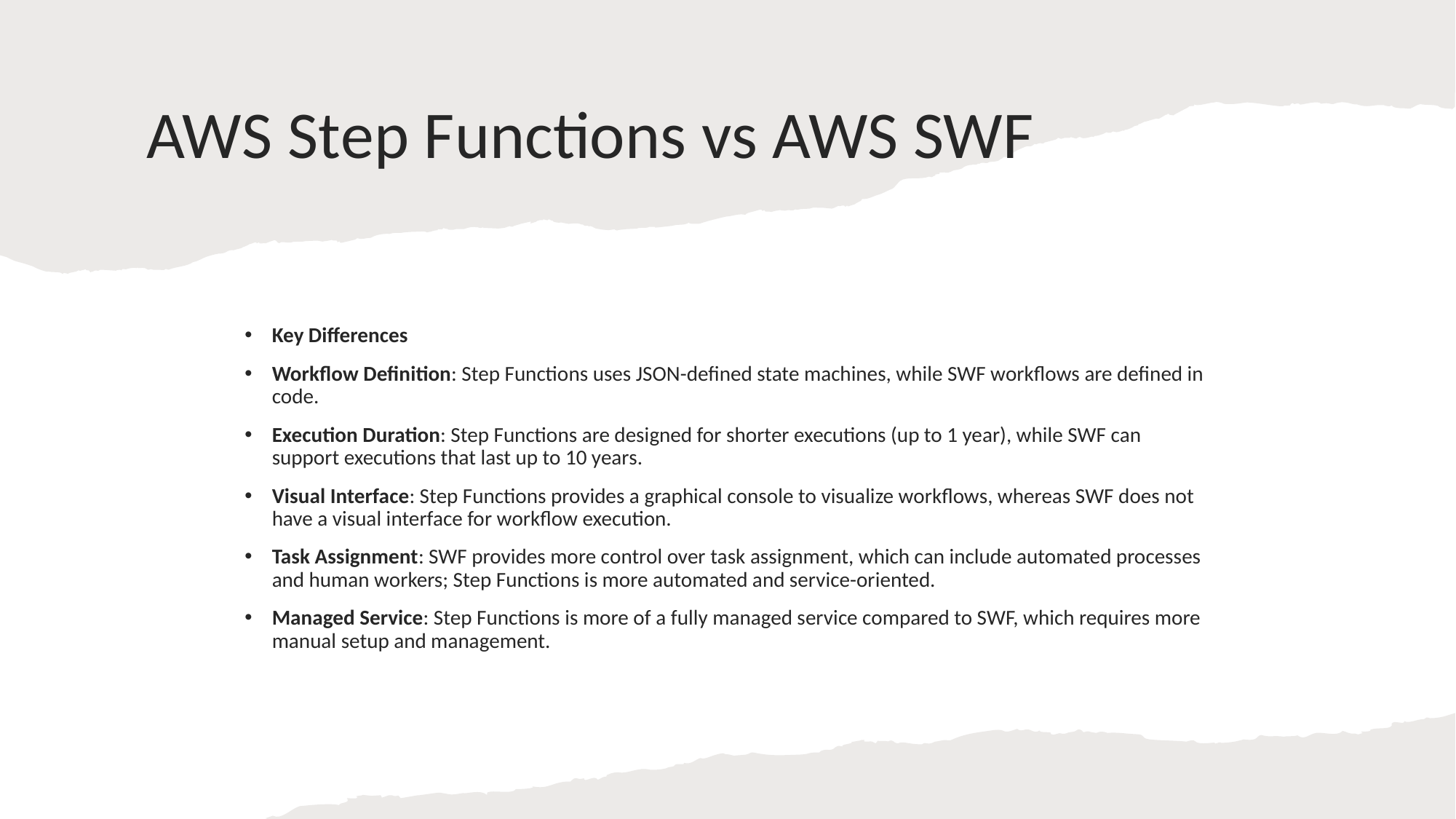

# AWS Step Functions vs AWS SWF
Key Differences
Workflow Definition: Step Functions uses JSON-defined state machines, while SWF workflows are defined in code.
Execution Duration: Step Functions are designed for shorter executions (up to 1 year), while SWF can support executions that last up to 10 years.
Visual Interface: Step Functions provides a graphical console to visualize workflows, whereas SWF does not have a visual interface for workflow execution.
Task Assignment: SWF provides more control over task assignment, which can include automated processes and human workers; Step Functions is more automated and service-oriented.
Managed Service: Step Functions is more of a fully managed service compared to SWF, which requires more manual setup and management.